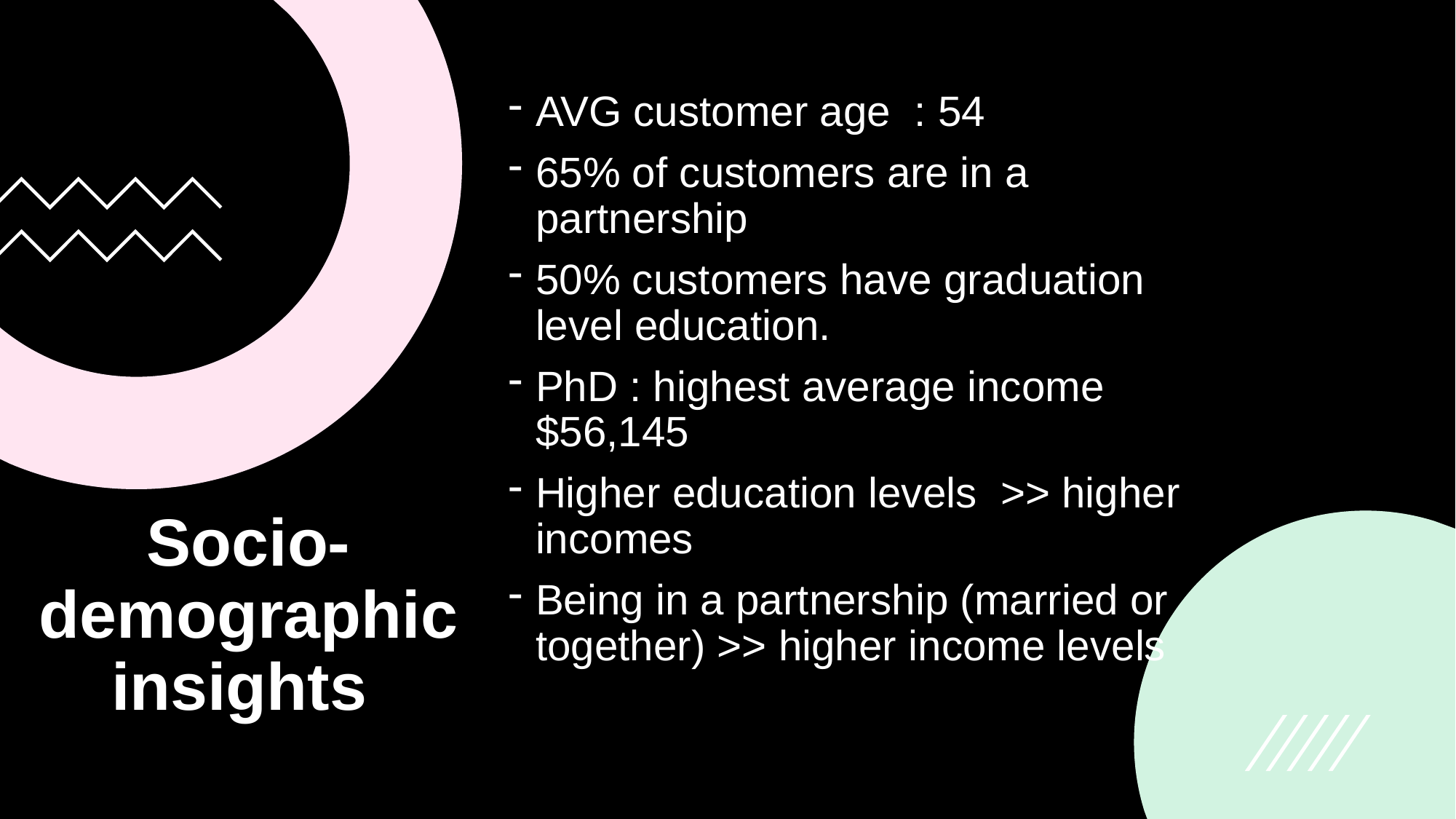

AVG customer age  : 54
65% of customers are in a partnership
50% customers have graduation level education.
PhD : highest average income $56,145
Higher education levels  >> higher incomes
Being in a partnership (married or together) >> higher income levels

# Socio-demographic insights